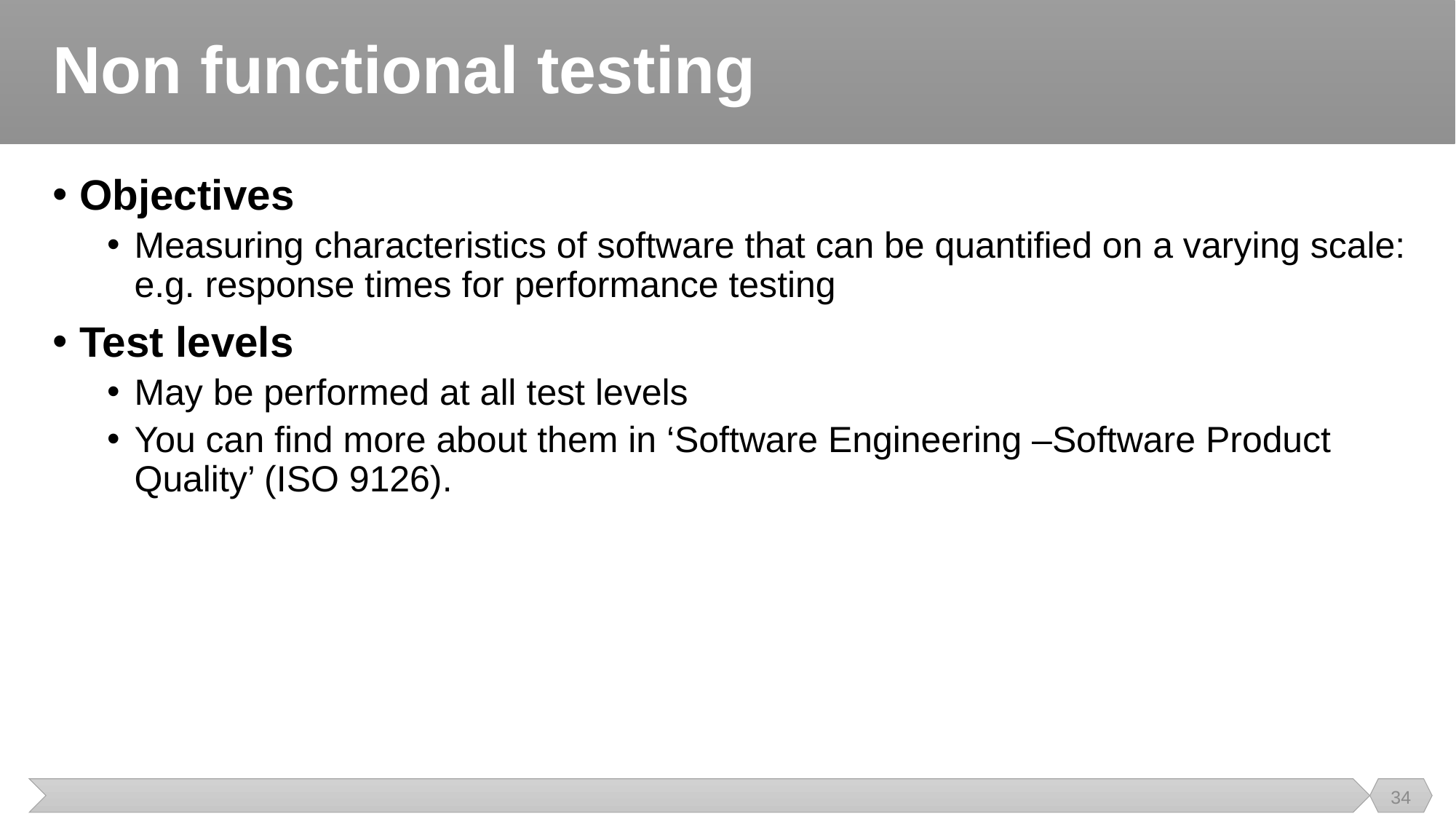

# Non functional testing
Objectives
Measuring characteristics of software that can be quantified on a varying scale: e.g. response times for performance testing
Test levels
May be performed at all test levels
You can find more about them in ‘Software Engineering –Software Product Quality’ (ISO 9126).
34